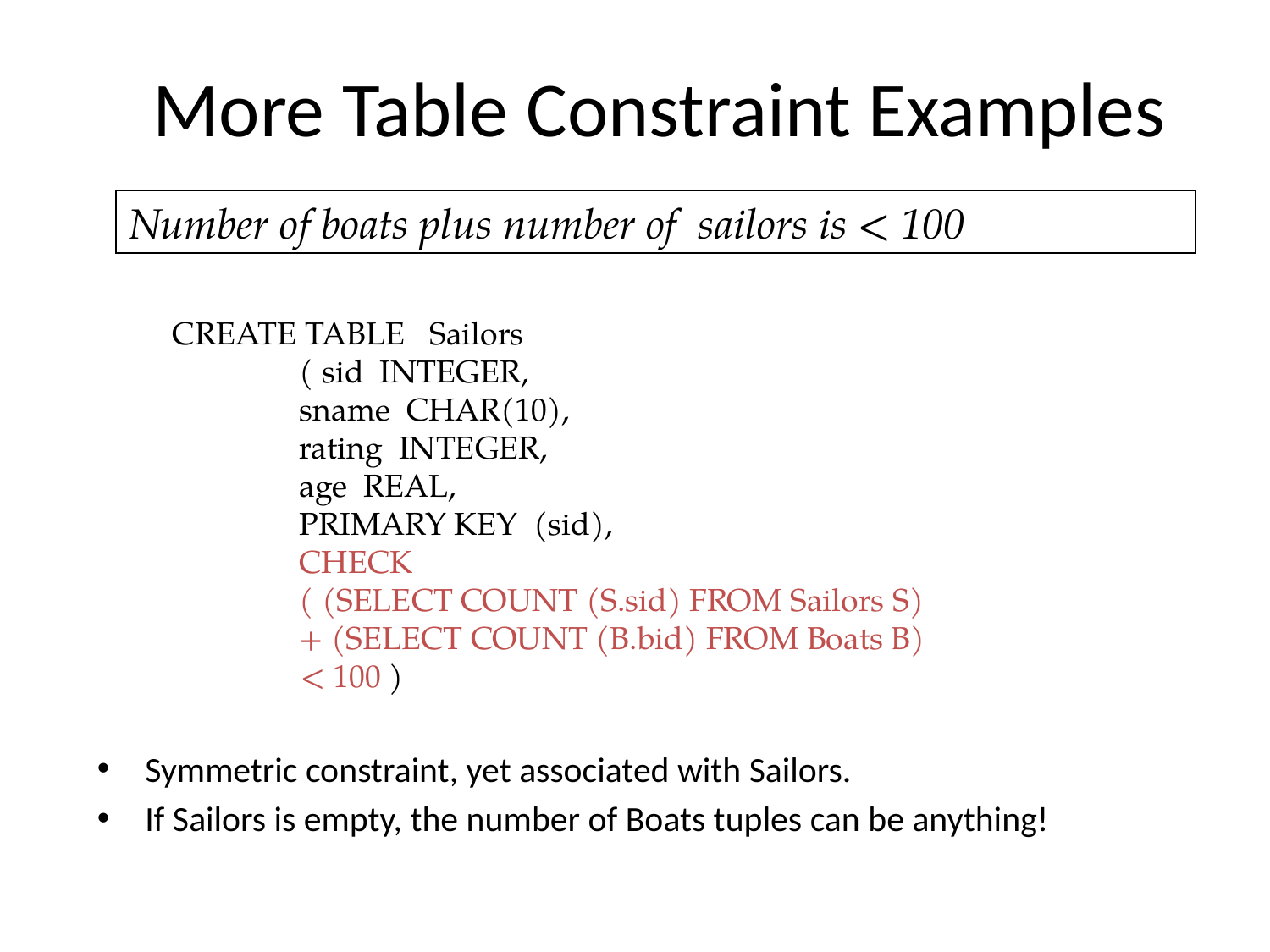

# More Table Constraint Examples
Number of boats plus number of  sailors is < 100
CREATE TABLE   Sailors
	( sid  INTEGER,
	sname  CHAR(10),
	rating  INTEGER,
	age  REAL,
	PRIMARY KEY  (sid),
	CHECK
	( (SELECT COUNT (S.sid) FROM Sailors S)
	+ (SELECT COUNT (B.bid) FROM Boats B)
                < 100 )

Symmetric constraint, yet associated with Sailors.
If Sailors is empty, the number of Boats tuples can be anything!